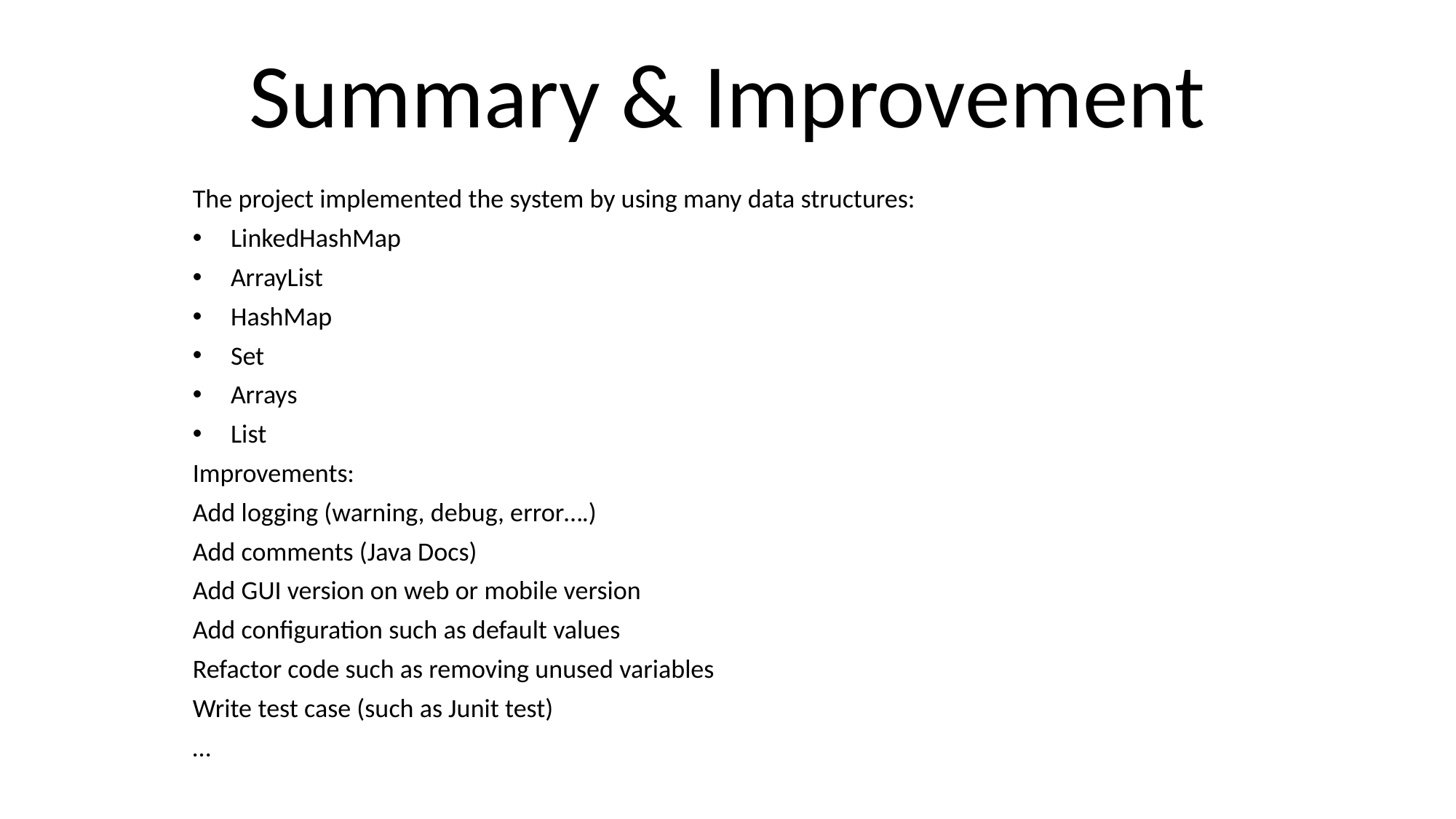

# Summary & Improvement
The project implemented the system by using many data structures:
LinkedHashMap
ArrayList
HashMap
Set
Arrays
List
Improvements:
Add logging (warning, debug, error….)
Add comments (Java Docs)
Add GUI version on web or mobile version
Add configuration such as default values
Refactor code such as removing unused variables
Write test case (such as Junit test)
…